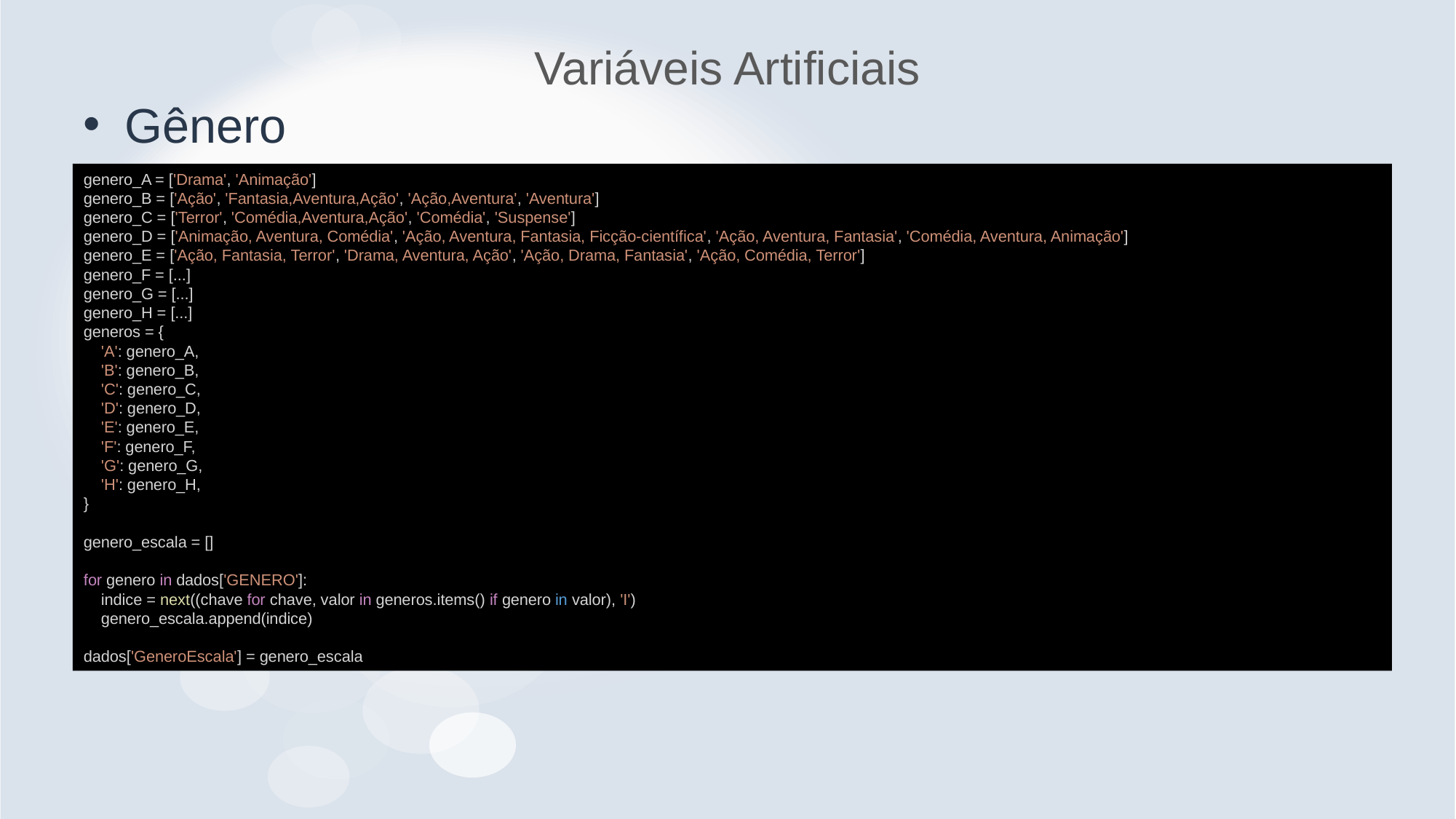

# Variáveis Artificiais

Gênero
genero_A = ['Drama', 'Animação']
genero_B = ['Ação', 'Fantasia,Aventura,Ação', 'Ação,Aventura', 'Aventura']
genero_C = ['Terror', 'Comédia,Aventura,Ação', 'Comédia', 'Suspense']
genero_D = ['Animação, Aventura, Comédia', 'Ação, Aventura, Fantasia, Ficção-científica', 'Ação, Aventura, Fantasia', 'Comédia, Aventura, Animação']
genero_E = ['Ação, Fantasia, Terror', 'Drama, Aventura, Ação', 'Ação, Drama, Fantasia', 'Ação, Comédia, Terror']
genero_F = [...]
genero_G = [...]
genero_H = [...]
generos = {
    'A': genero_A,
    'B': genero_B,
    'C': genero_C,
    'D': genero_D,
    'E': genero_E,
    'F': genero_F,
    'G': genero_G,
    'H': genero_H,
}
genero_escala = []
for genero in dados['GENERO']:
    indice = next((chave for chave, valor in generos.items() if genero in valor), 'I')
    genero_escala.append(indice)
dados['GeneroEscala'] = genero_escala